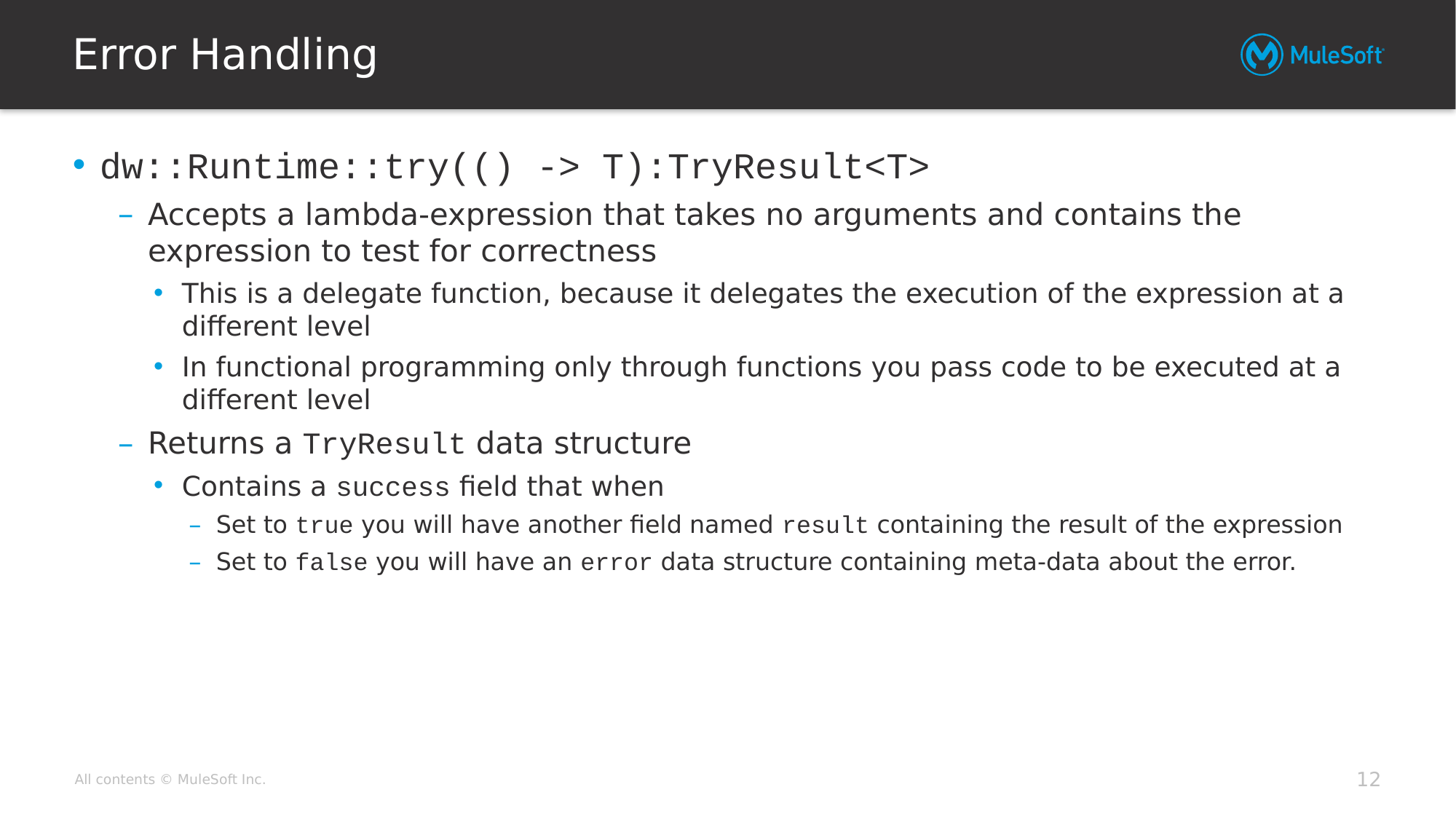

# Error Handling
dw::Runtime::try(() -> T):TryResult<T>
Accepts a lambda-expression that takes no arguments and contains the expression to test for correctness
This is a delegate function, because it delegates the execution of the expression at a different level
In functional programming only through functions you pass code to be executed at a different level
Returns a TryResult data structure
Contains a success field that when
Set to true you will have another field named result containing the result of the expression
Set to false you will have an error data structure containing meta-data about the error.
12